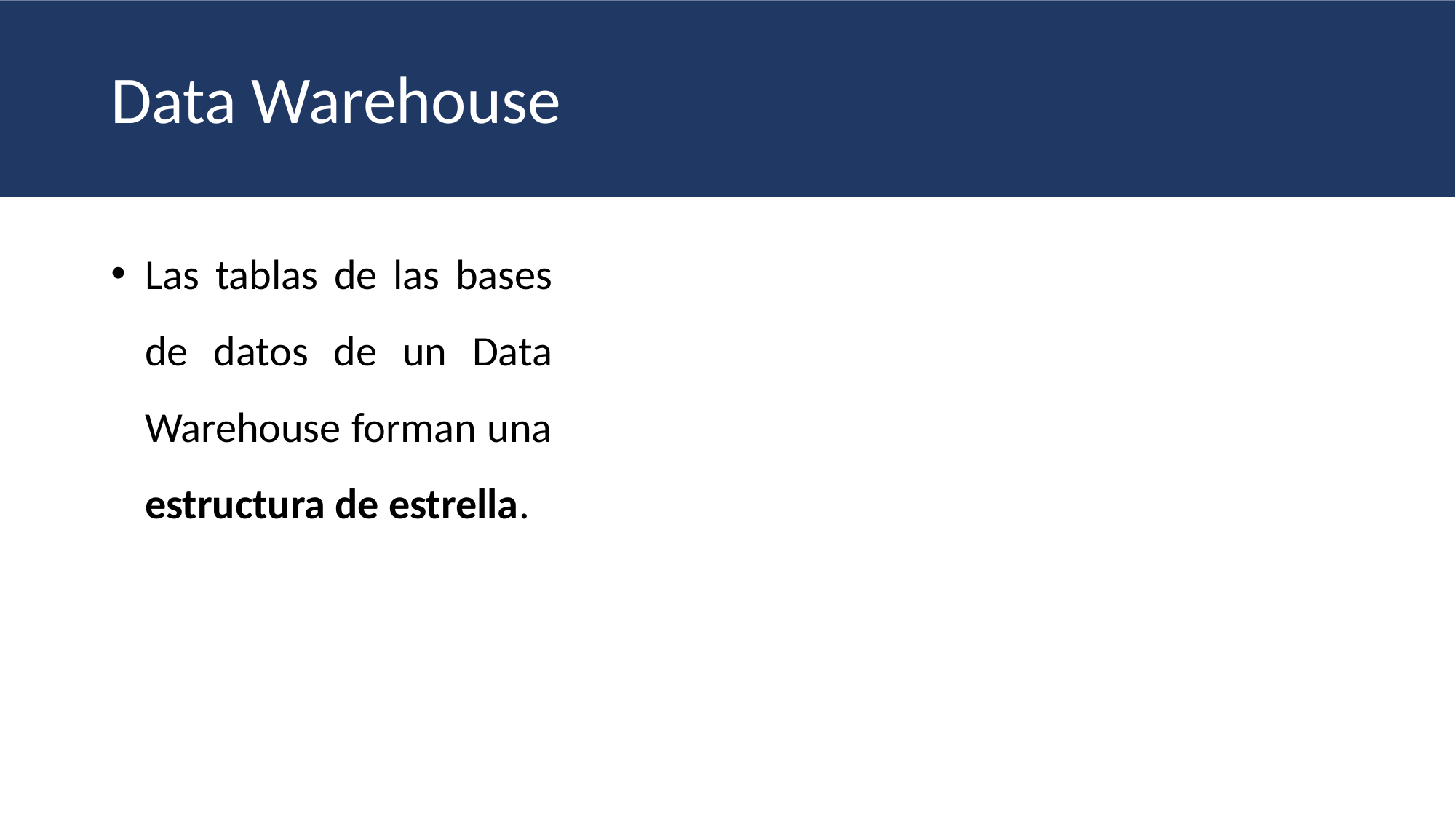

# Data Warehouse
Las tablas de las bases de datos de un Data Warehouse forman una estructura de estrella.
|  |
| --- |